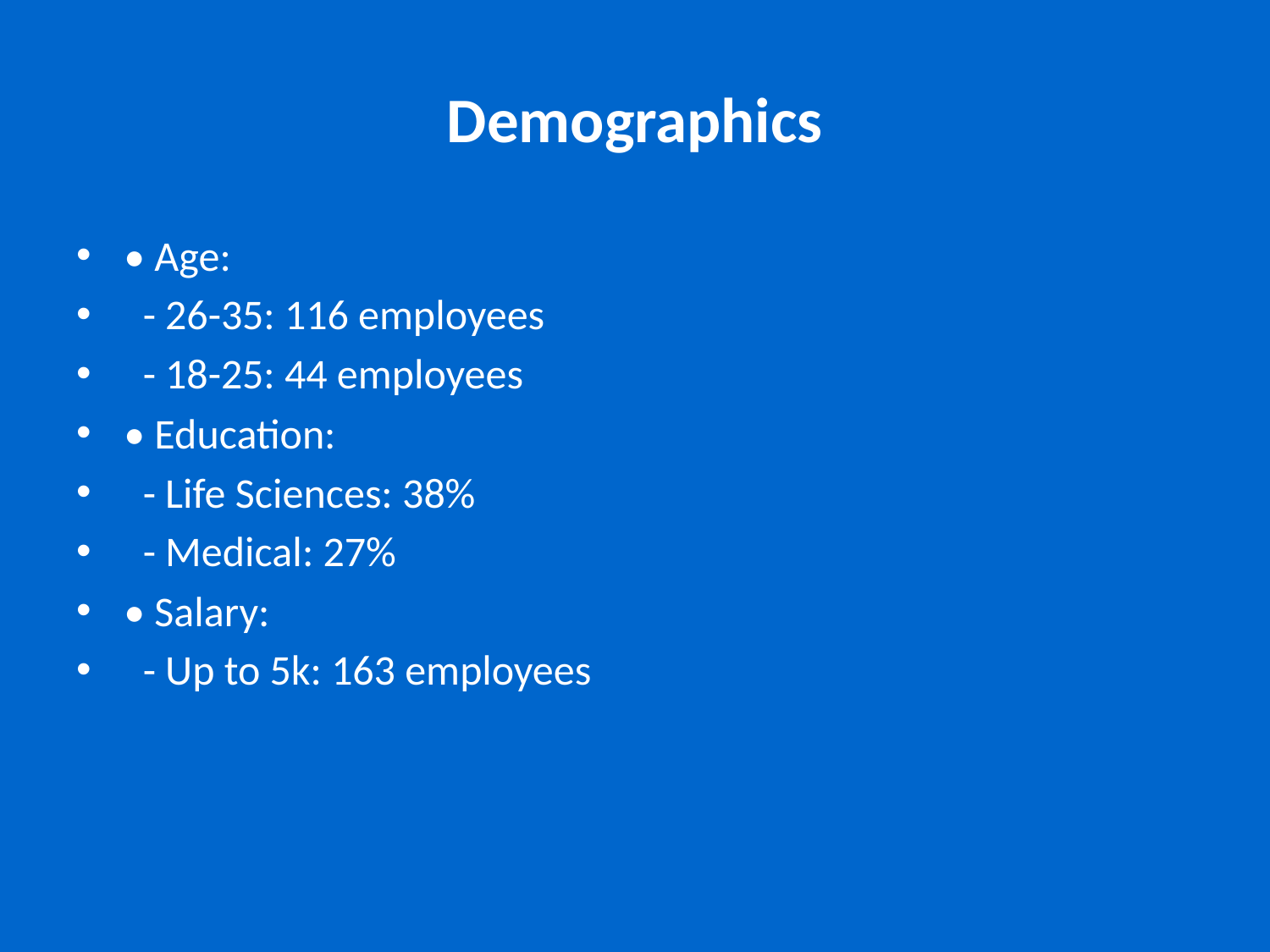

# Demographics
• Age:
  - 26-35: 116 employees
  - 18-25: 44 employees
• Education:
  - Life Sciences: 38%
  - Medical: 27%
• Salary:
  - Up to 5k: 163 employees